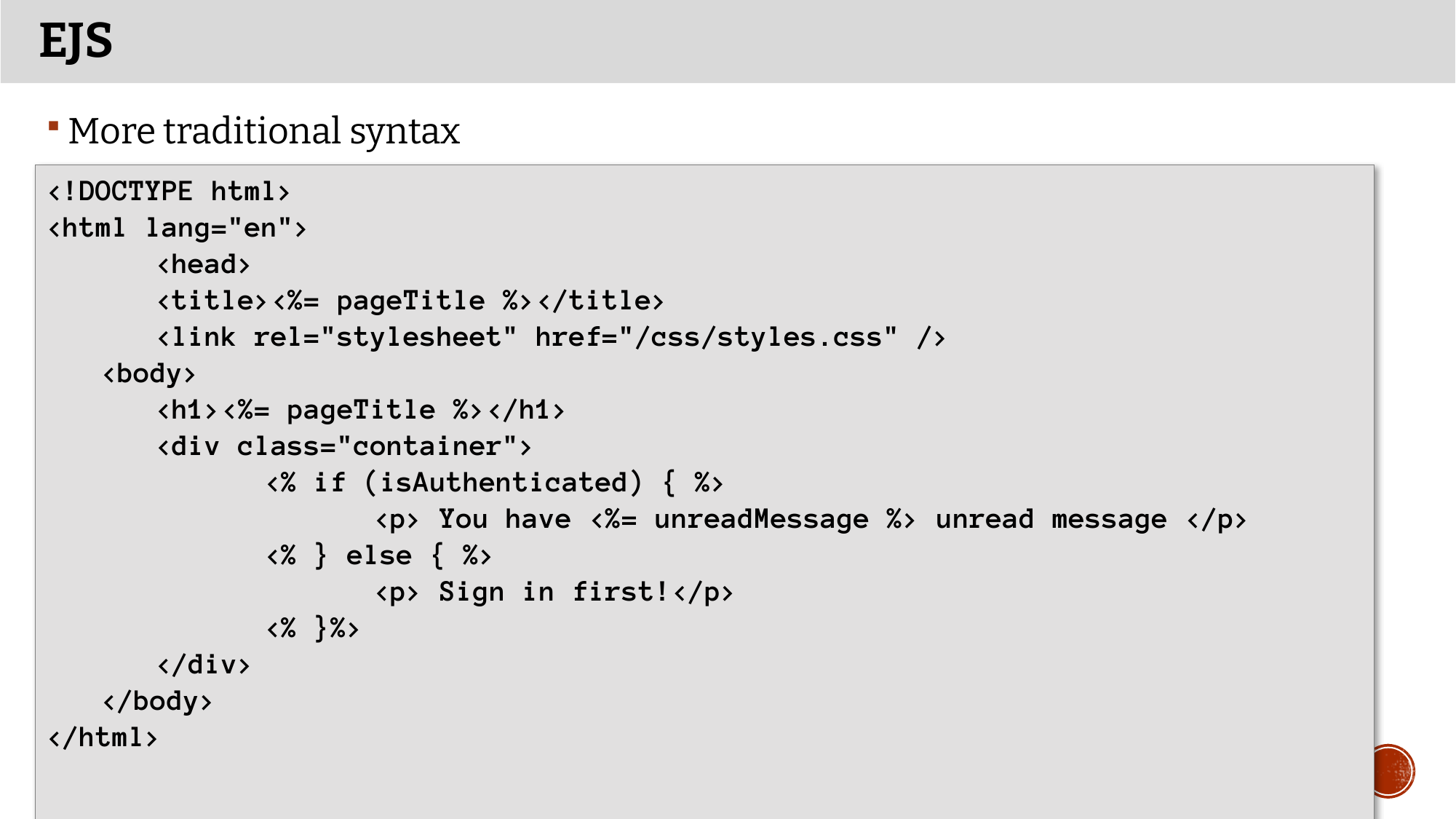

# EJS
More traditional syntax
<!DOCTYPE html>
<html lang="en">
	<head>
		<title><%= pageTitle %></title>
		<link rel="stylesheet" href="/css/styles.css" />
	<body>
		<h1><%= pageTitle %></h1>
		<div class="container">
			<% if (isAuthenticated) { %>
				<p> You have <%= unreadMessage %> unread message </p>
			<% } else { %>
				<p> Sign in first!</p>
			<% }%>
		</div>
	</body>
</html>